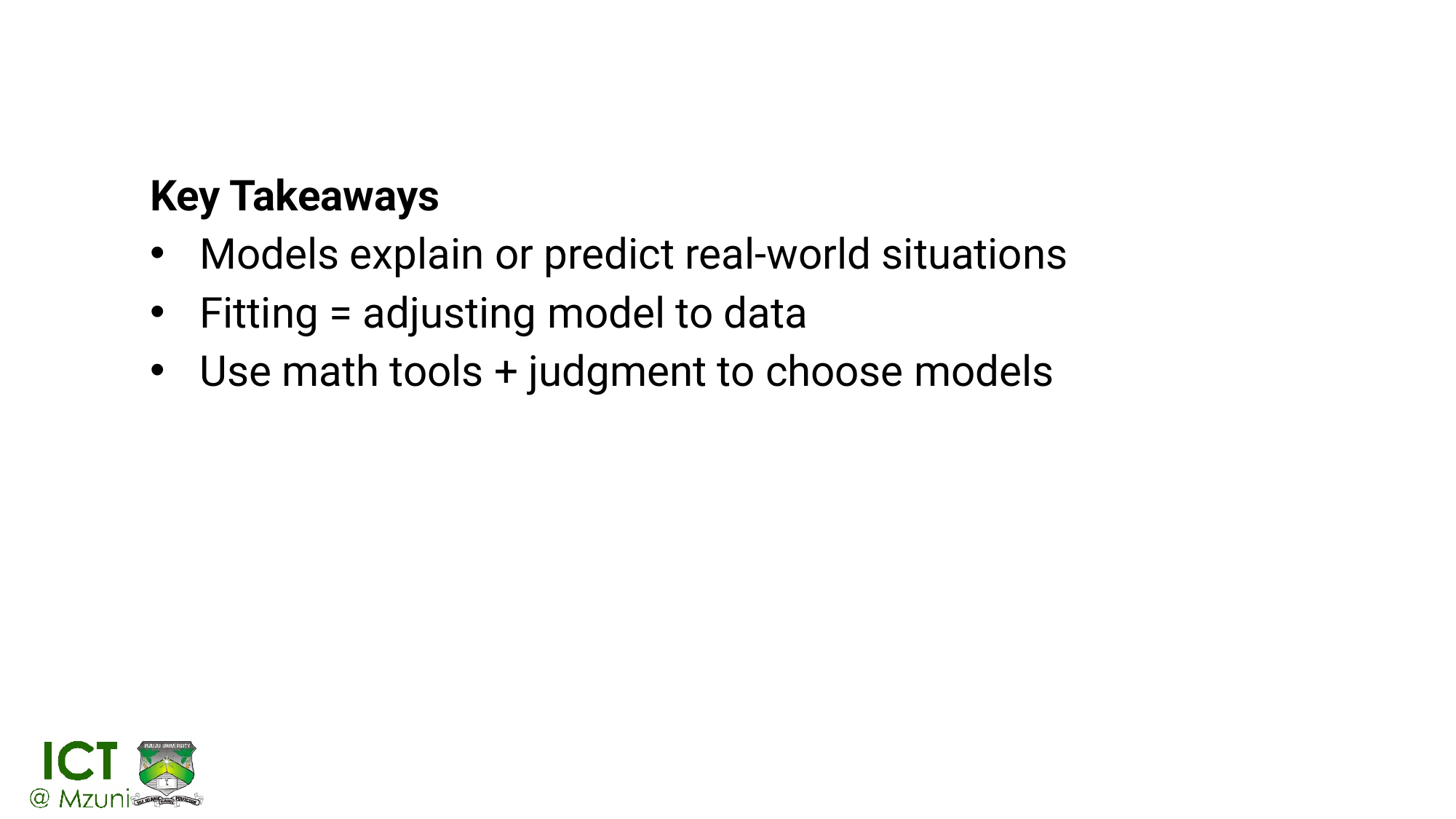

#
Key Takeaways
Models explain or predict real-world situations
Fitting = adjusting model to data
Use math tools + judgment to choose models